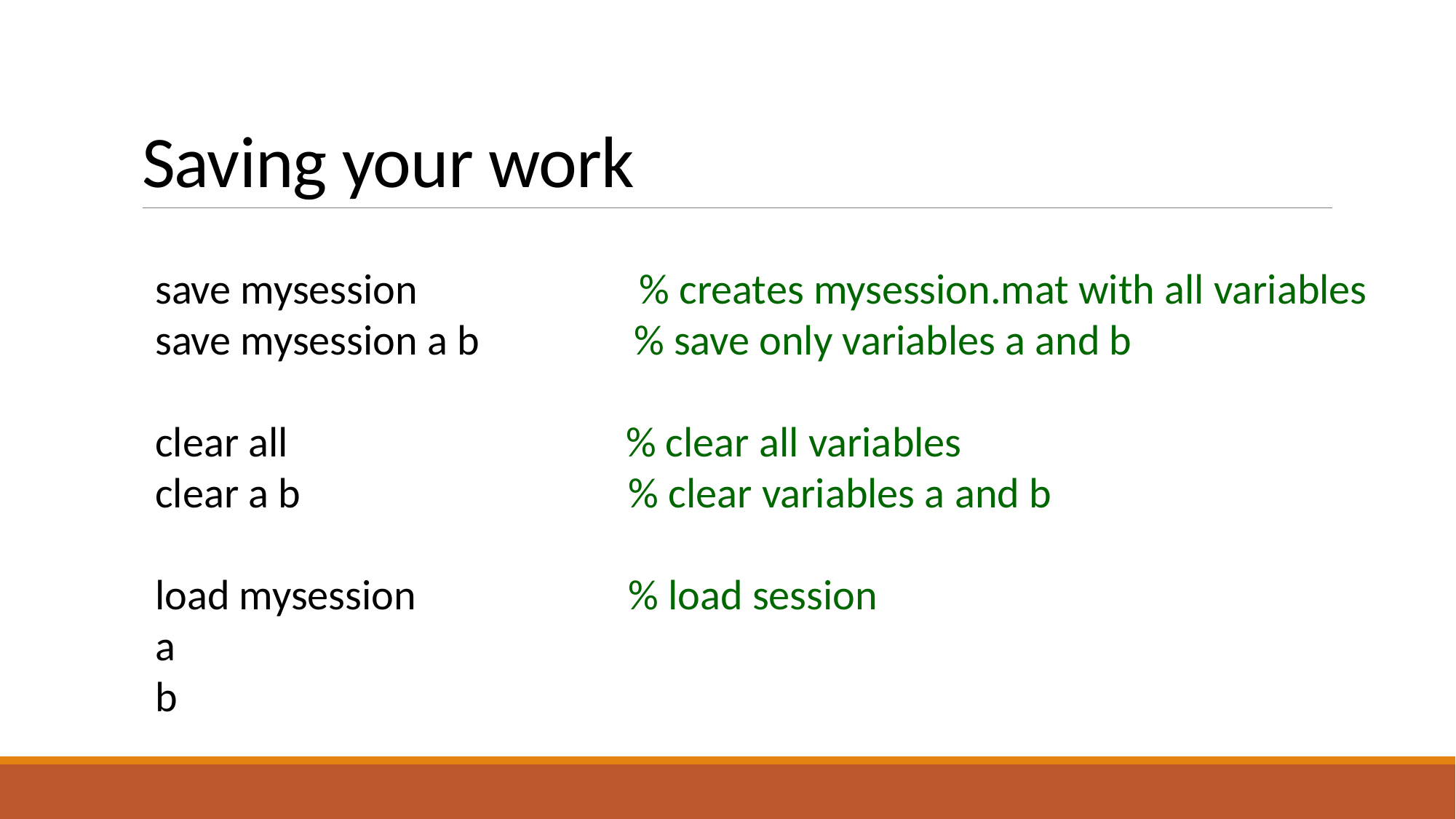

# Saving your work
save mysession                       % creates mysession.mat with all variables
save mysession a b                % save only variables a and b

clear all                                   % clear all variables
clear a b                                  % clear variables a and b

load mysession                      % load session
a
b